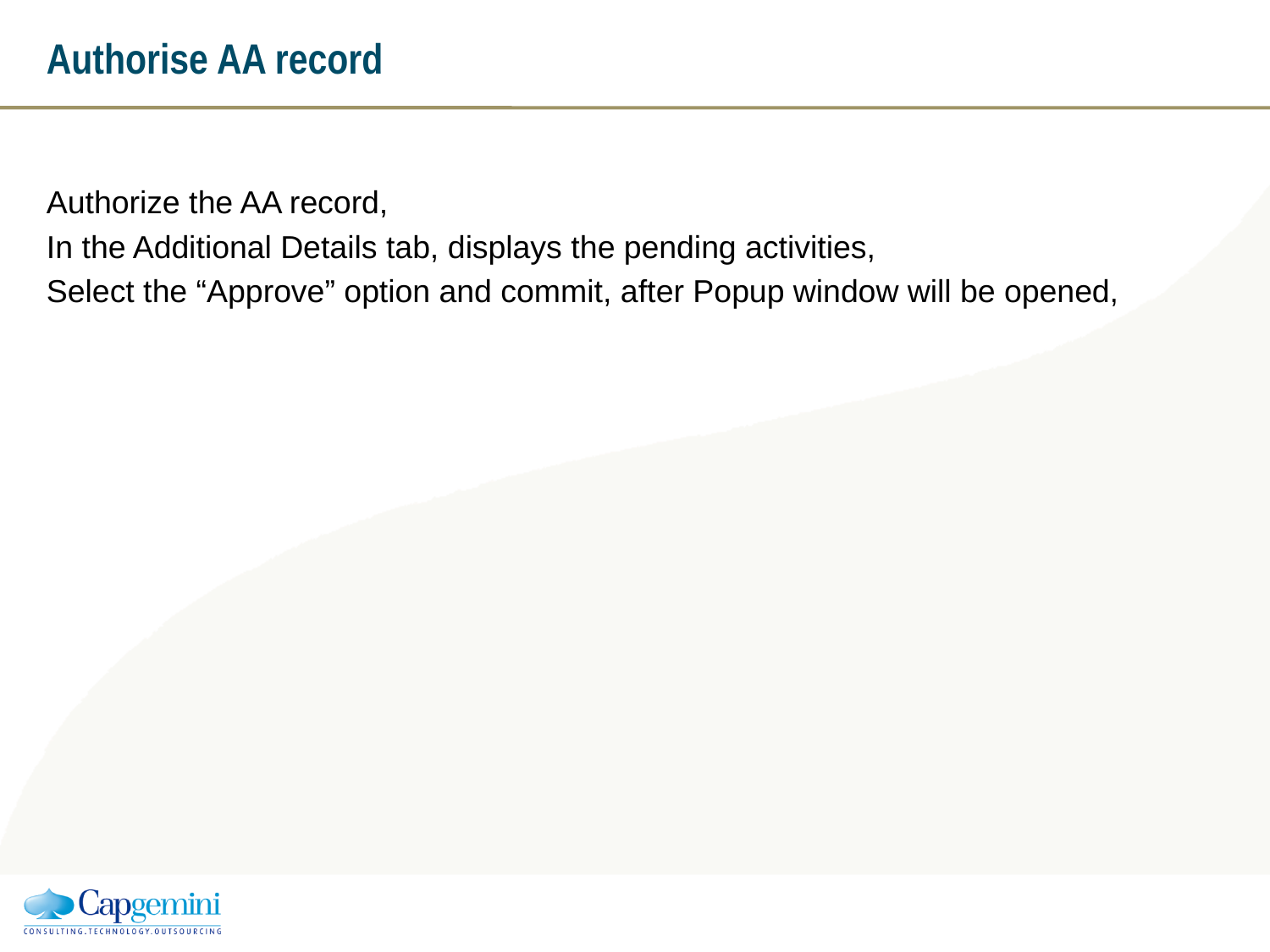

# Authorise AA record
Authorize the AA record,
In the Additional Details tab, displays the pending activities,
Select the “Approve” option and commit, after Popup window will be opened,